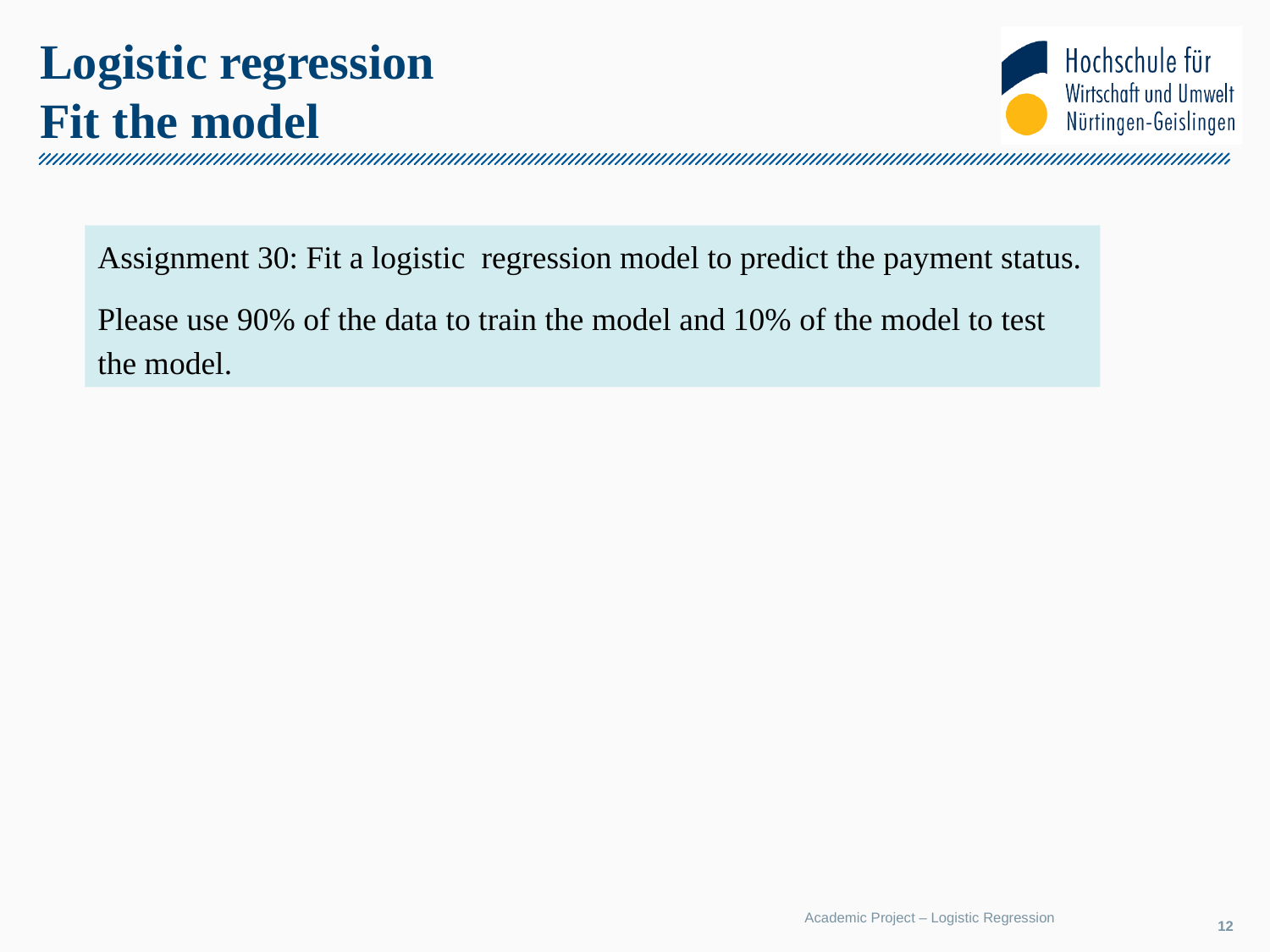

# Logistic regression Fit the model

Assignment 30: Fit a logistic  regression model to predict the payment status.
Please use 90% of the data to train the model and 10% of the model to test the model.
Academic Project – Logistic Regression

12